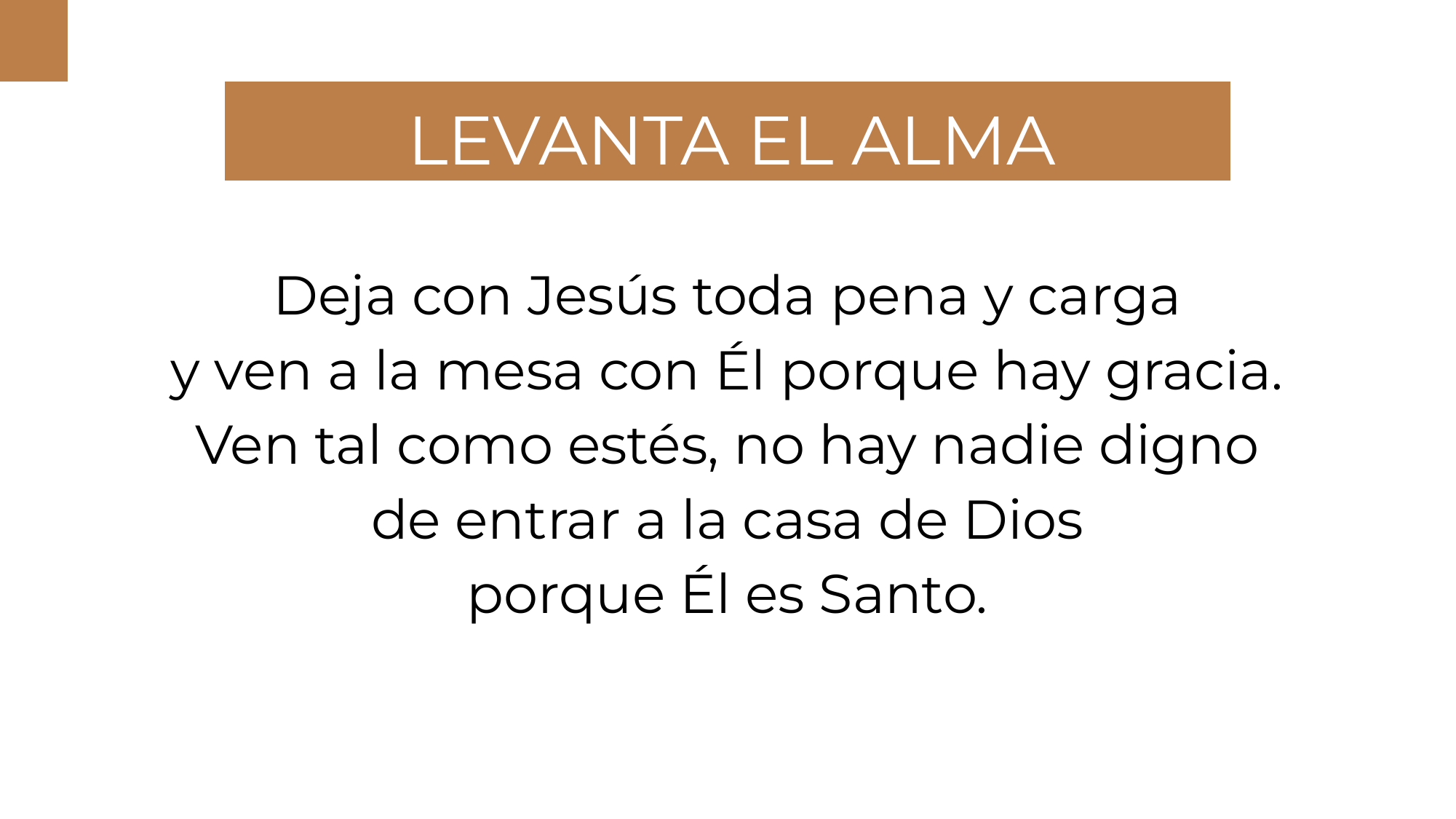

LEVANTA EL ALMA
Deja con Jesús toda pena y carga
y ven a la mesa con Él porque hay gracia.
Ven tal como estés, no hay nadie digno
de entrar a la casa de Dios
porque Él es Santo.